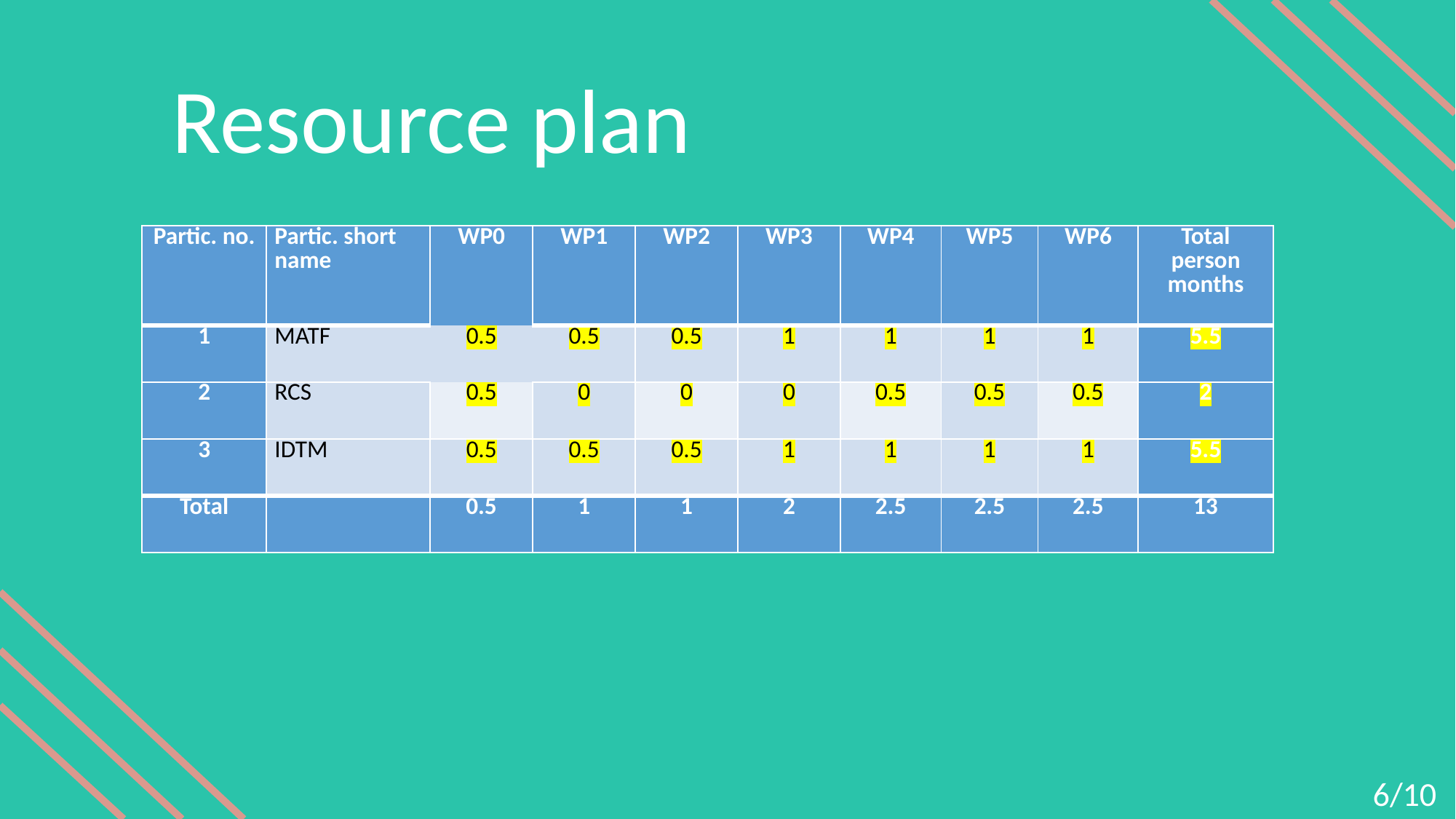

Resource plan
| Partic. no. | Partic. short name | WP0 | WP1 | WP2 | WP3 | WP4 | WP5 | WP6 | Total person months |
| --- | --- | --- | --- | --- | --- | --- | --- | --- | --- |
| 1 | MATF | 0.5 | 0.5 | 0.5 | 1 | 1 | 1 | 1 | 5.5 |
| 2 | RCS | 0.5 | 0 | 0 | 0 | 0.5 | 0.5 | 0.5 | 2 |
| 3 | IDTM | 0.5 | 0.5 | 0.5 | 1 | 1 | 1 | 1 | 5.5 |
| Total |  | 0.5 | 1 | 1 | 2 | 2.5 | 2.5 | 2.5 | 13 |
6/10